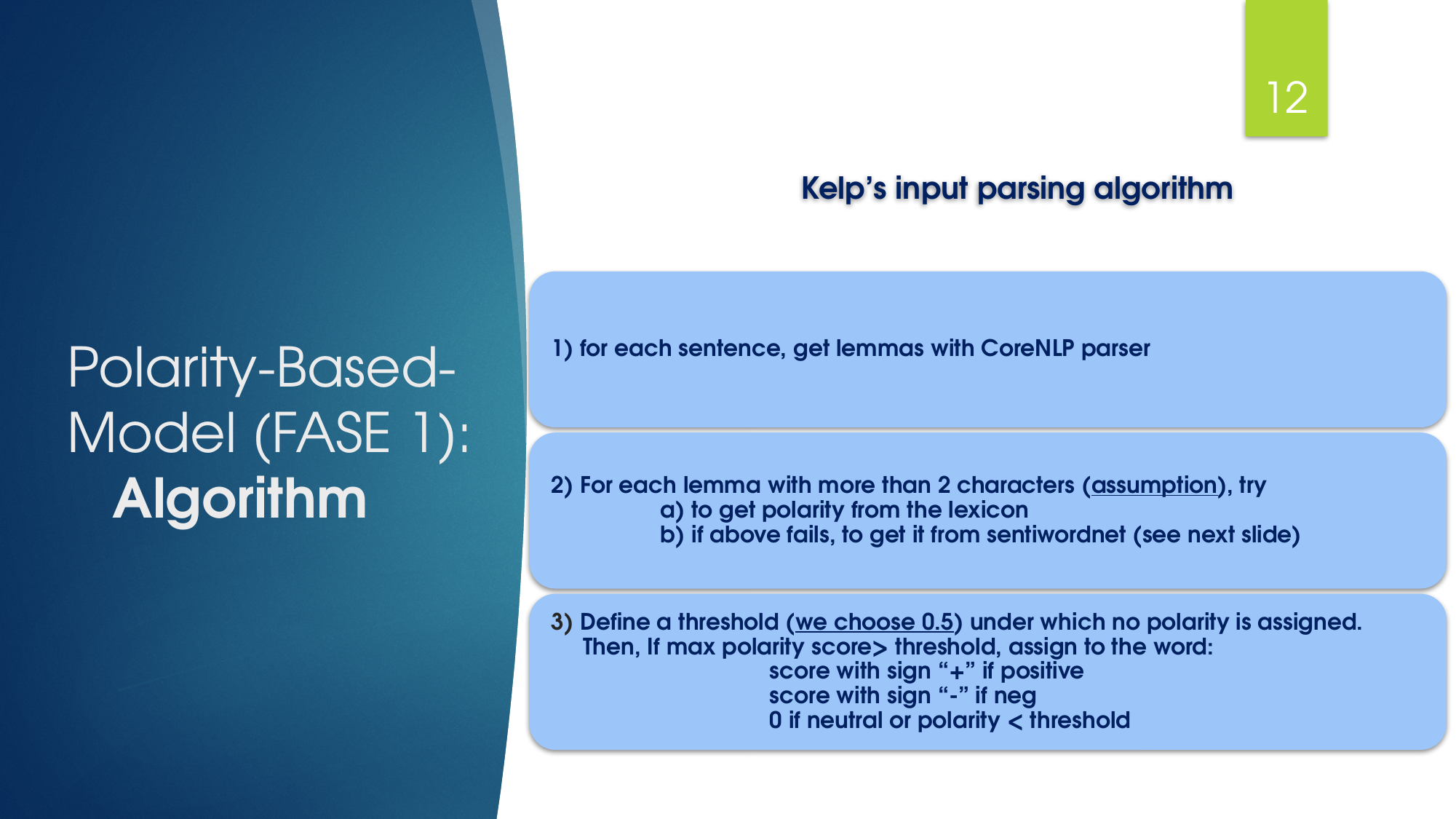

12
		     Kelp’s input parsing algorithm
1) for each sentence, get lemmas with CoreNLP parser
2) For each lemma with more than 2 characters (assumption), try
	a) to get polarity from the lexicon
	b) if above fails, to get it from sentiwordnet (see next slide)
3) Define a threshold (we choose 0.5) under which no polarity is assigned.
     Then, If max polarity score> threshold, assign to the word:
 		score with sign “+” if positive
 		score with sign “-” if neg
 		0 if neutral or polarity < threshold
# Polarity-Based-Model (FASE 1): Algorithm